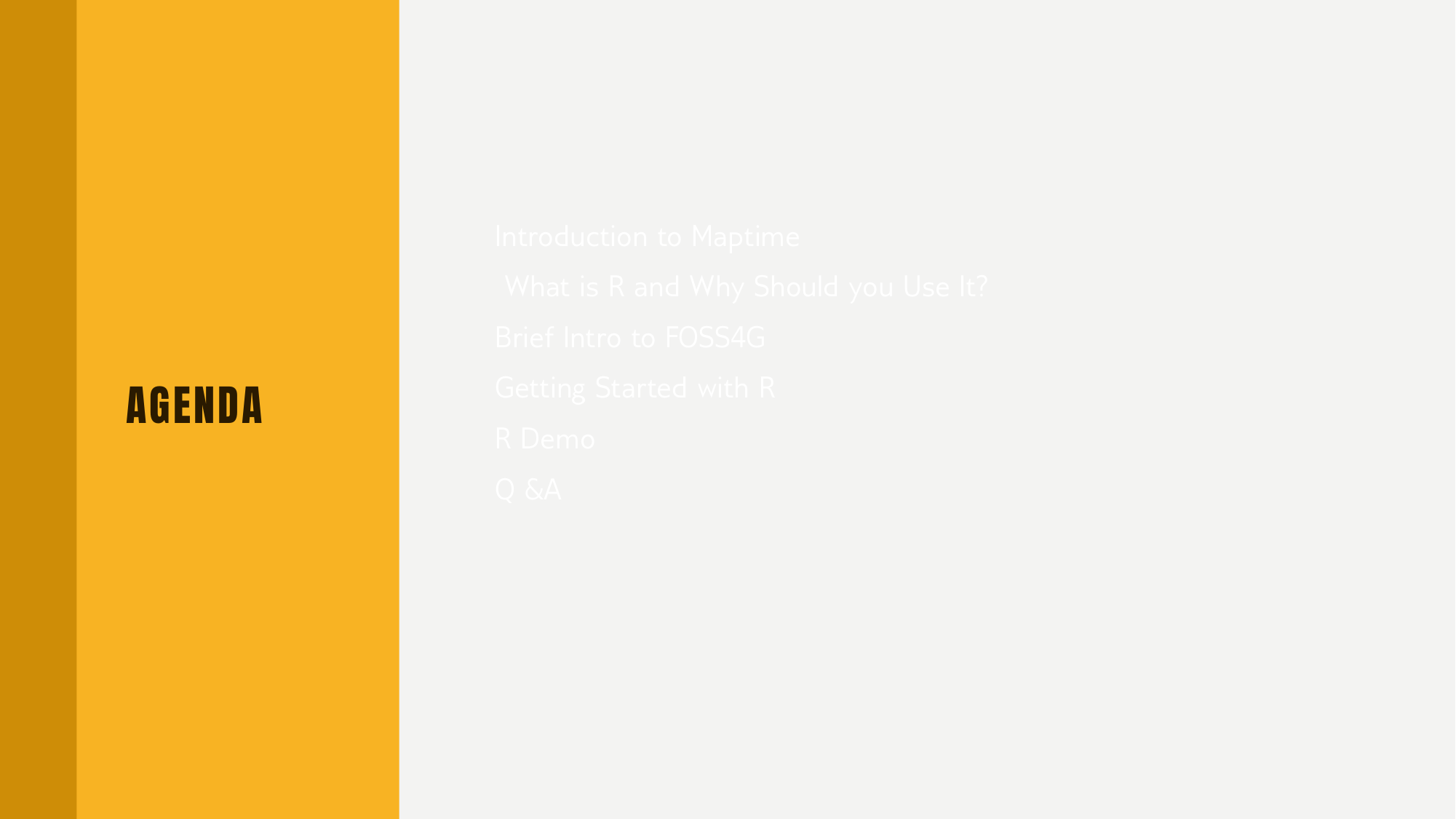

# Agenda
Introduction to Maptime
 What is R and Why Should you Use It?
Brief Intro to FOSS4G
Getting Started with R
R Demo
Q &A